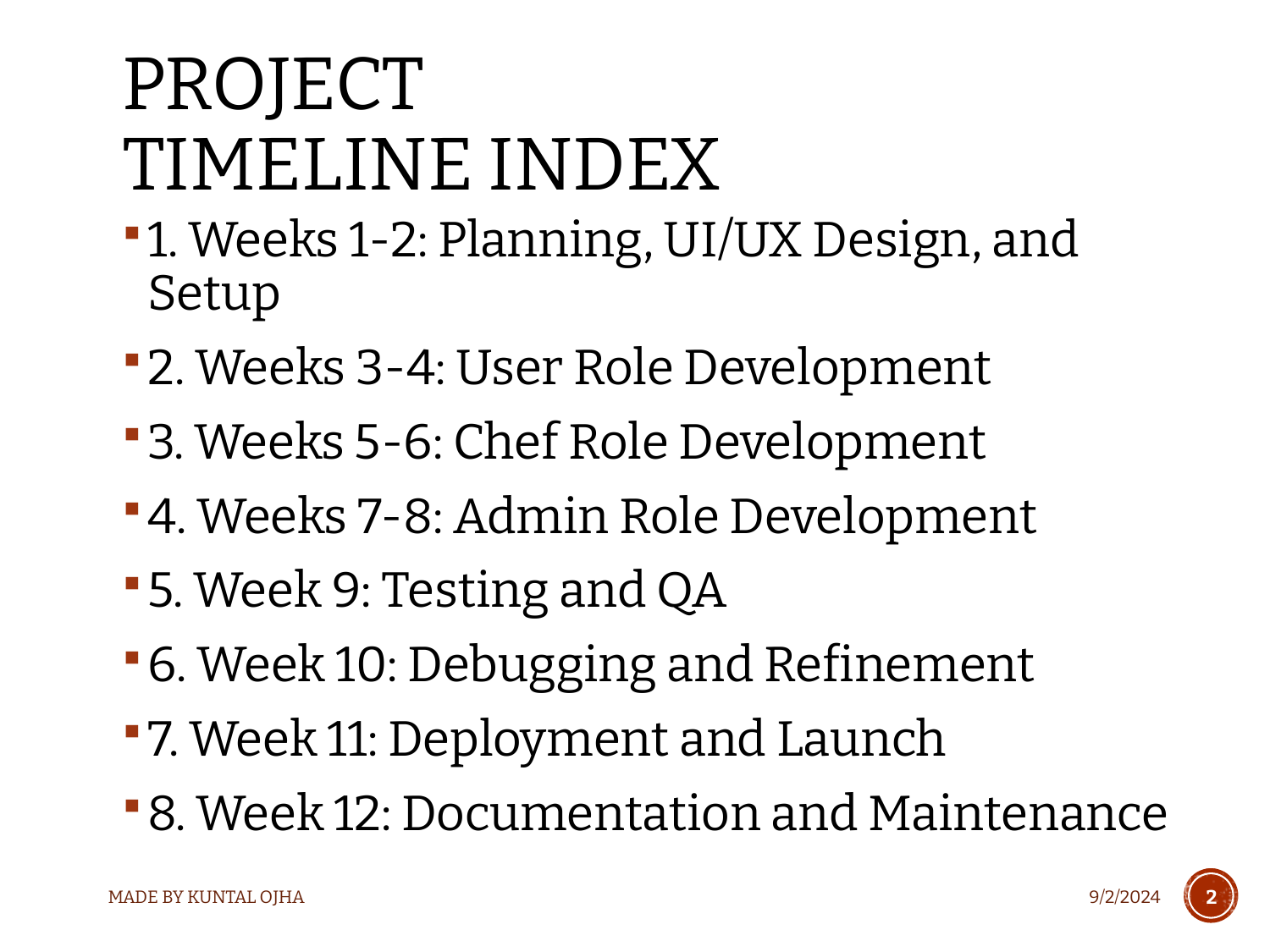

# Project Timeline Index
1. Weeks 1-2: Planning, UI/UX Design, and Setup
2. Weeks 3-4: User Role Development
3. Weeks 5-6: Chef Role Development
4. Weeks 7-8: Admin Role Development
5. Week 9: Testing and QA
6. Week 10: Debugging and Refinement
7. Week 11: Deployment and Launch
8. Week 12: Documentation and Maintenance
MADE BY KUNTAL OJHA
9/2/2024
2